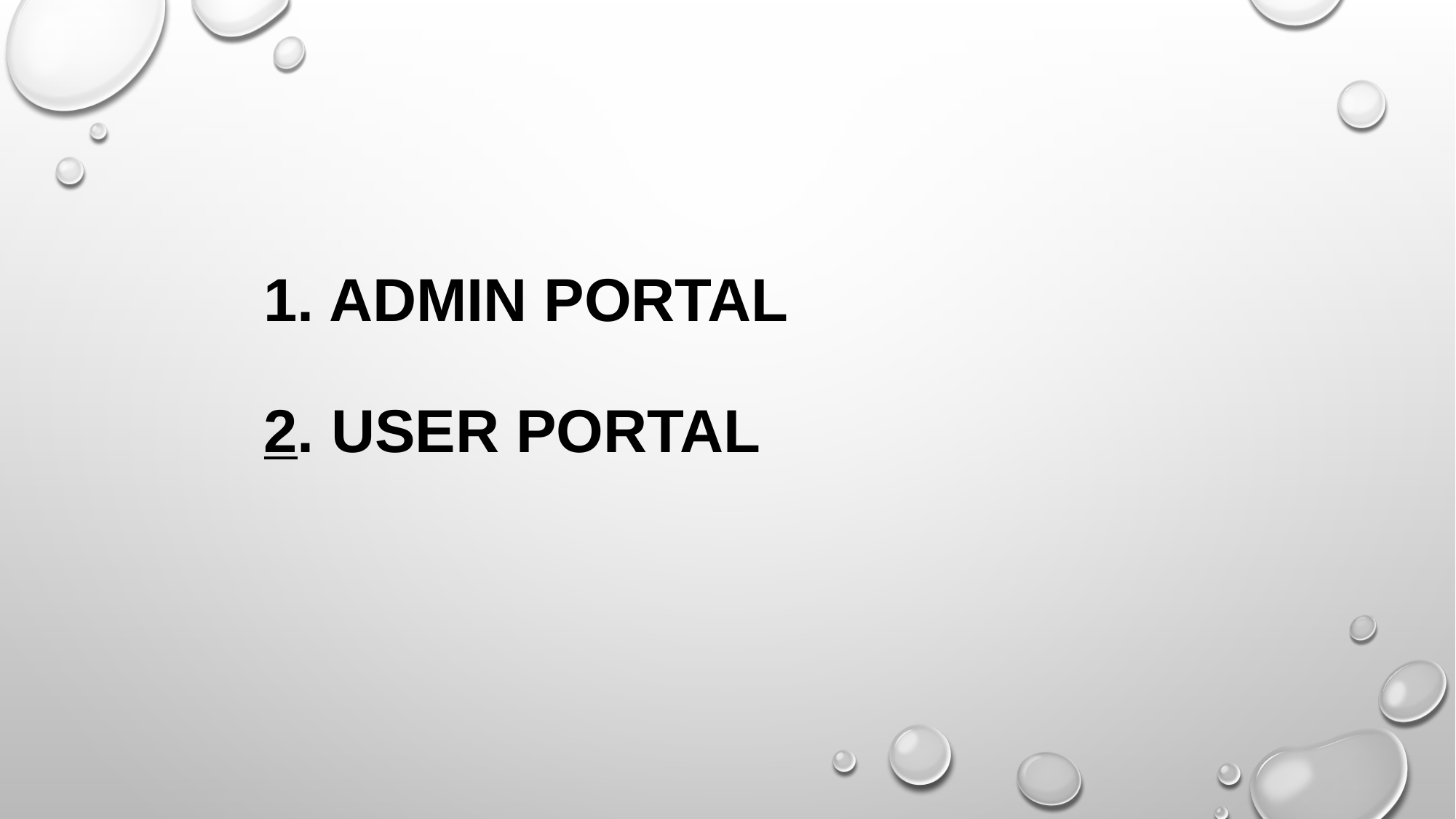

# 1. Admin portal 2. User portal